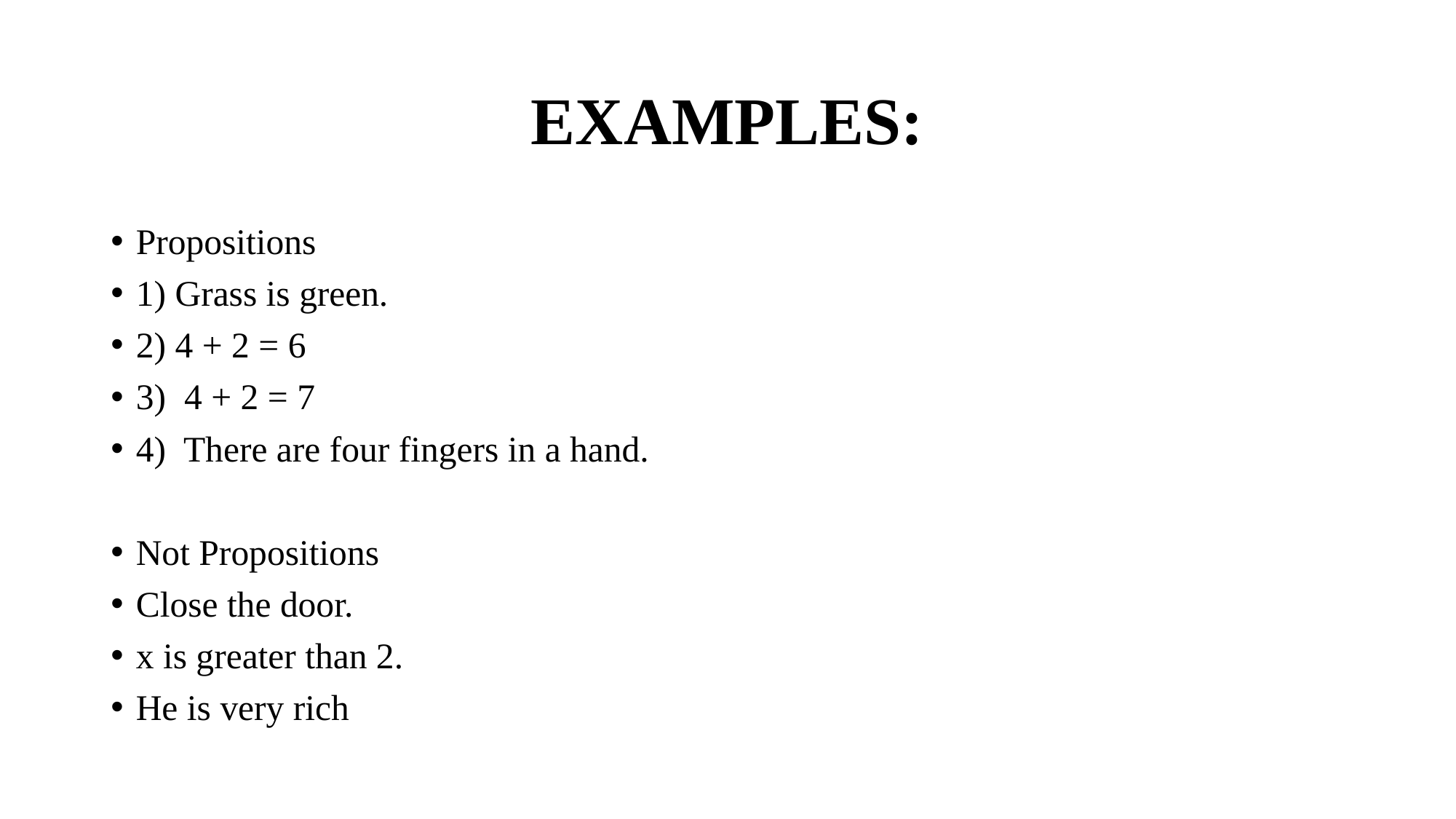

# EXAMPLES:
Propositions
1) Grass is green.
2) 4 + 2 = 6
3)  4 + 2 = 7
4)  There are four fingers in a hand.

Not Propositions
Close the door.
x is greater than 2.
He is very rich